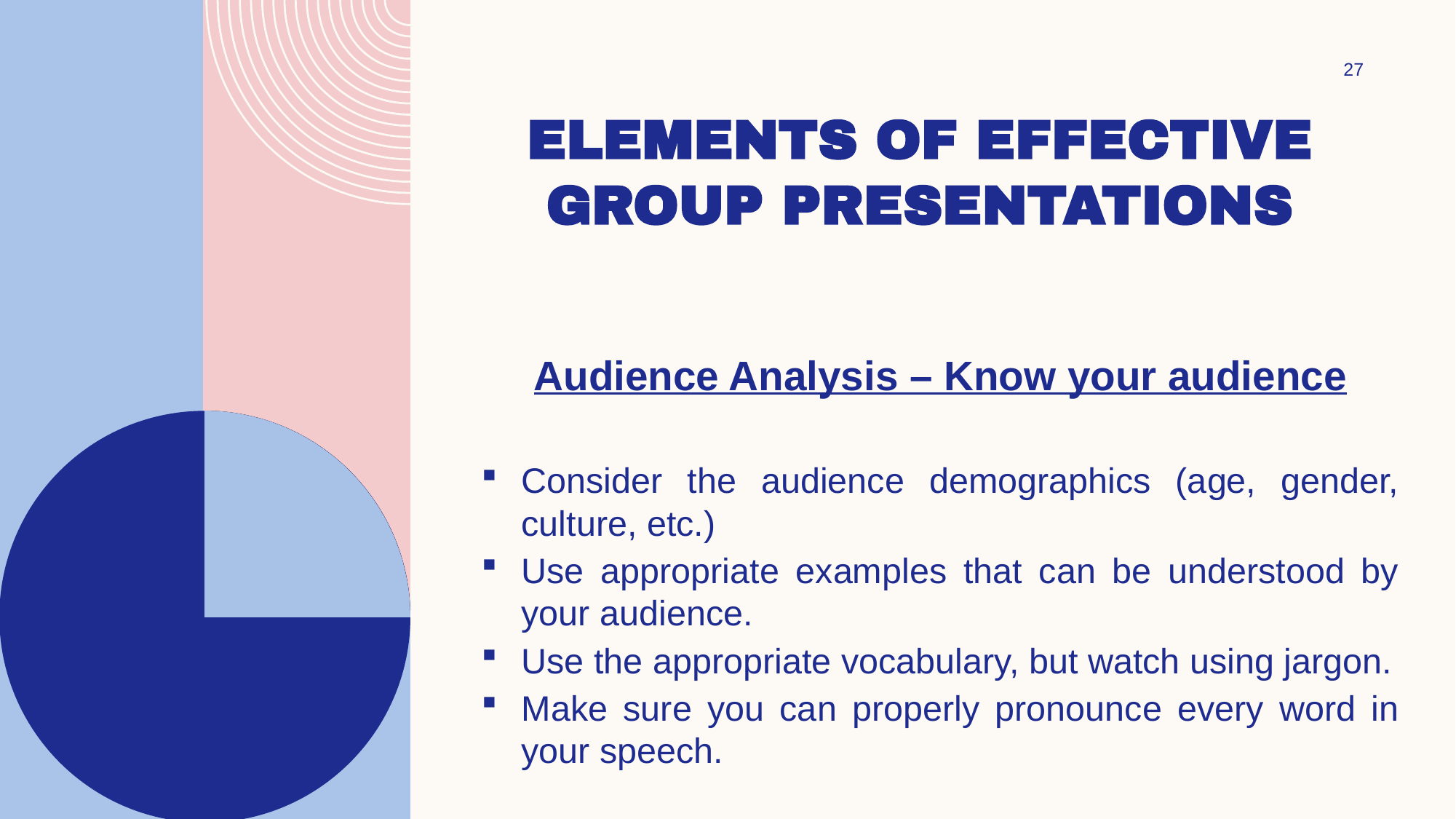

27
# Elements of Effective Group Presentations
Audience Analysis – Know your audience

Consider the audience demographics (age, gender, culture, etc.)
Use appropriate examples that can be understood by your audience.
Use the appropriate vocabulary, but watch using jargon.
Make sure you can properly pronounce every word in your speech.